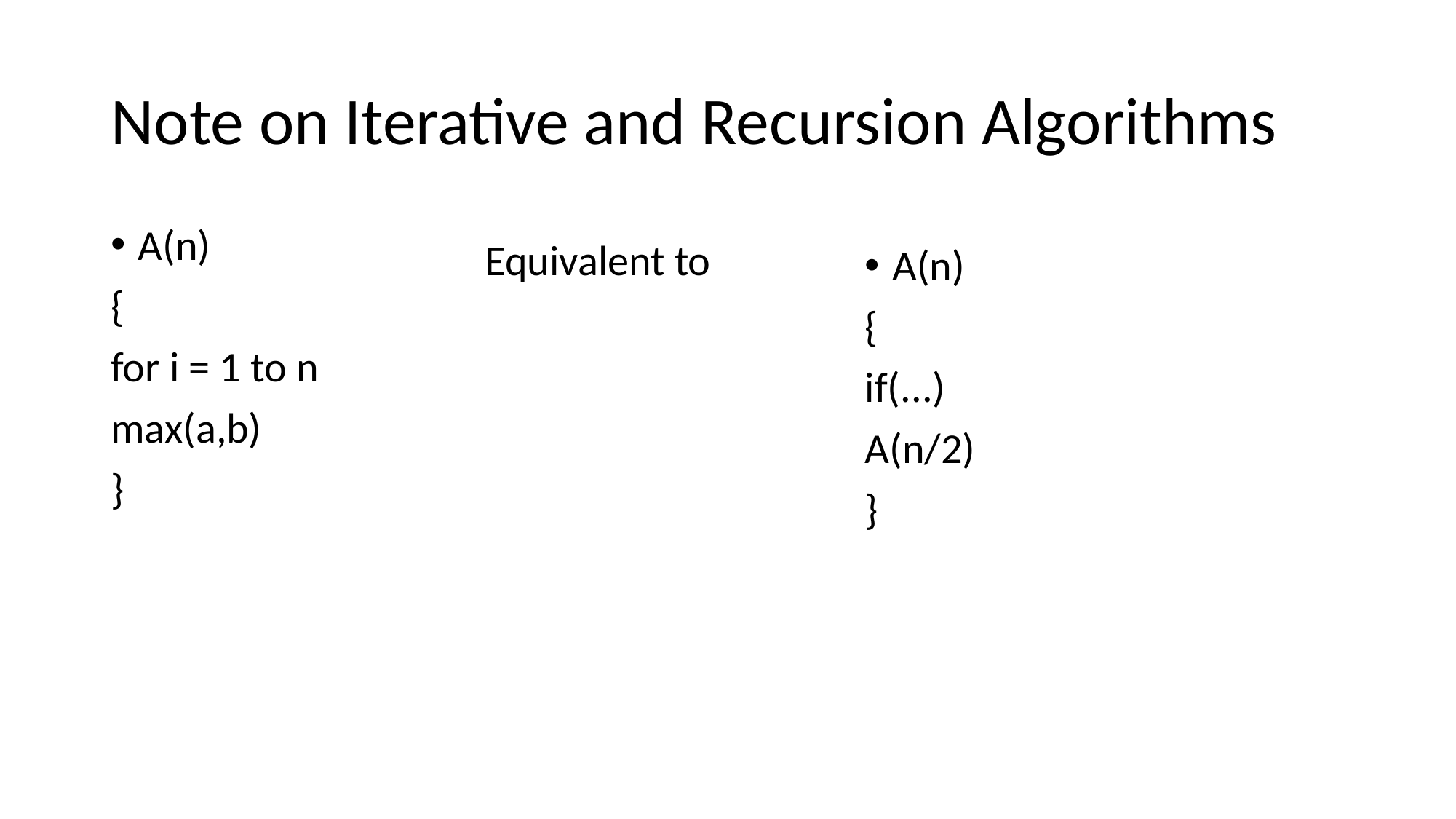

# Note on Iterative and Recursion Algorithms
A(n)
{
for i = 1 to n
max(a,b)
}
Equivalent to
A(n)
{
if(...)
A(n/2)
}